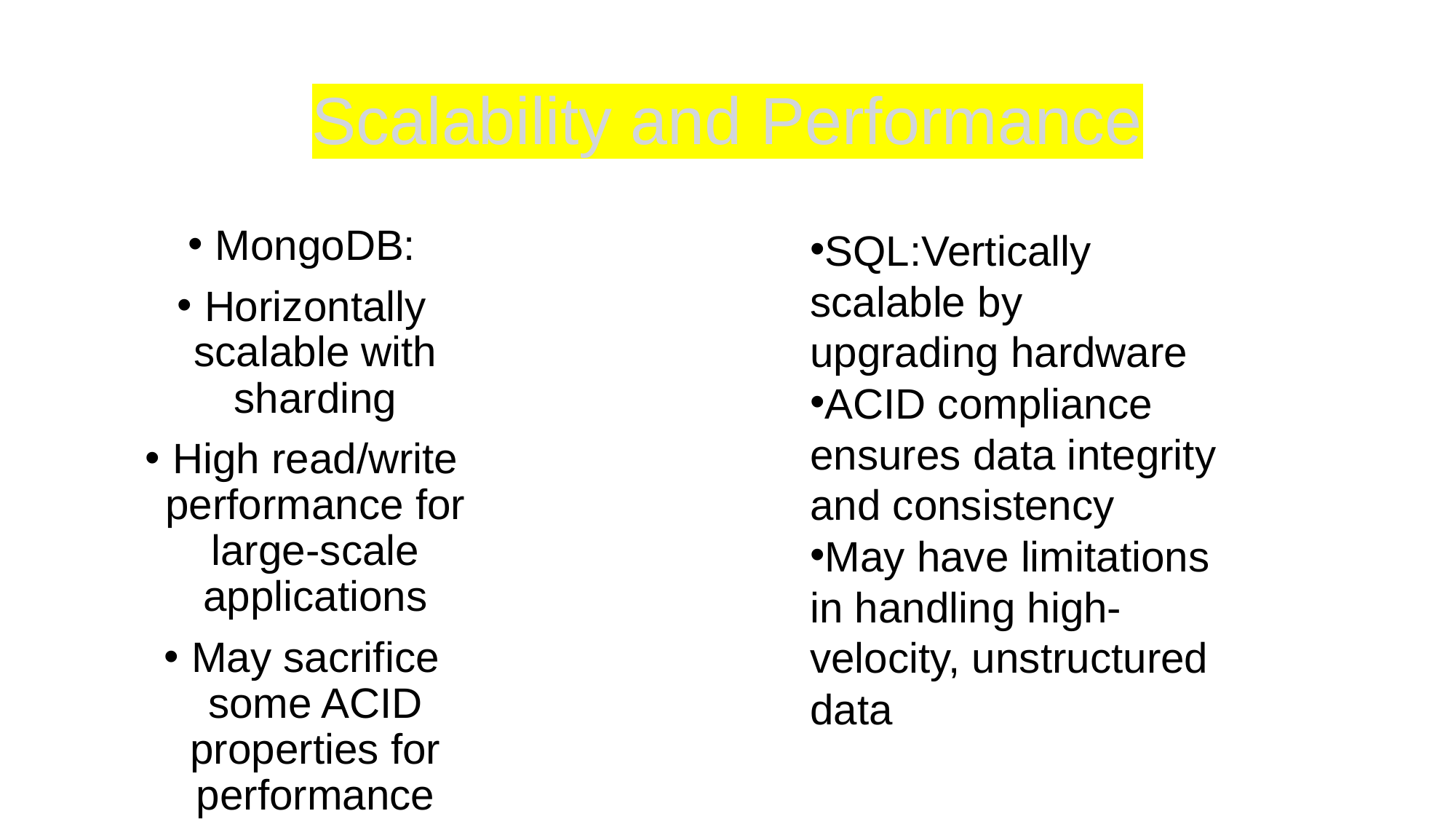

# Scalability and Performance
MongoDB:
Horizontally scalable with sharding
High read/write performance for large-scale applications
May sacrifice some ACID properties for performance

SQL:Vertically scalable by upgrading hardware
ACID compliance ensures data integrity and consistency
May have limitations in handling high-velocity, unstructured data